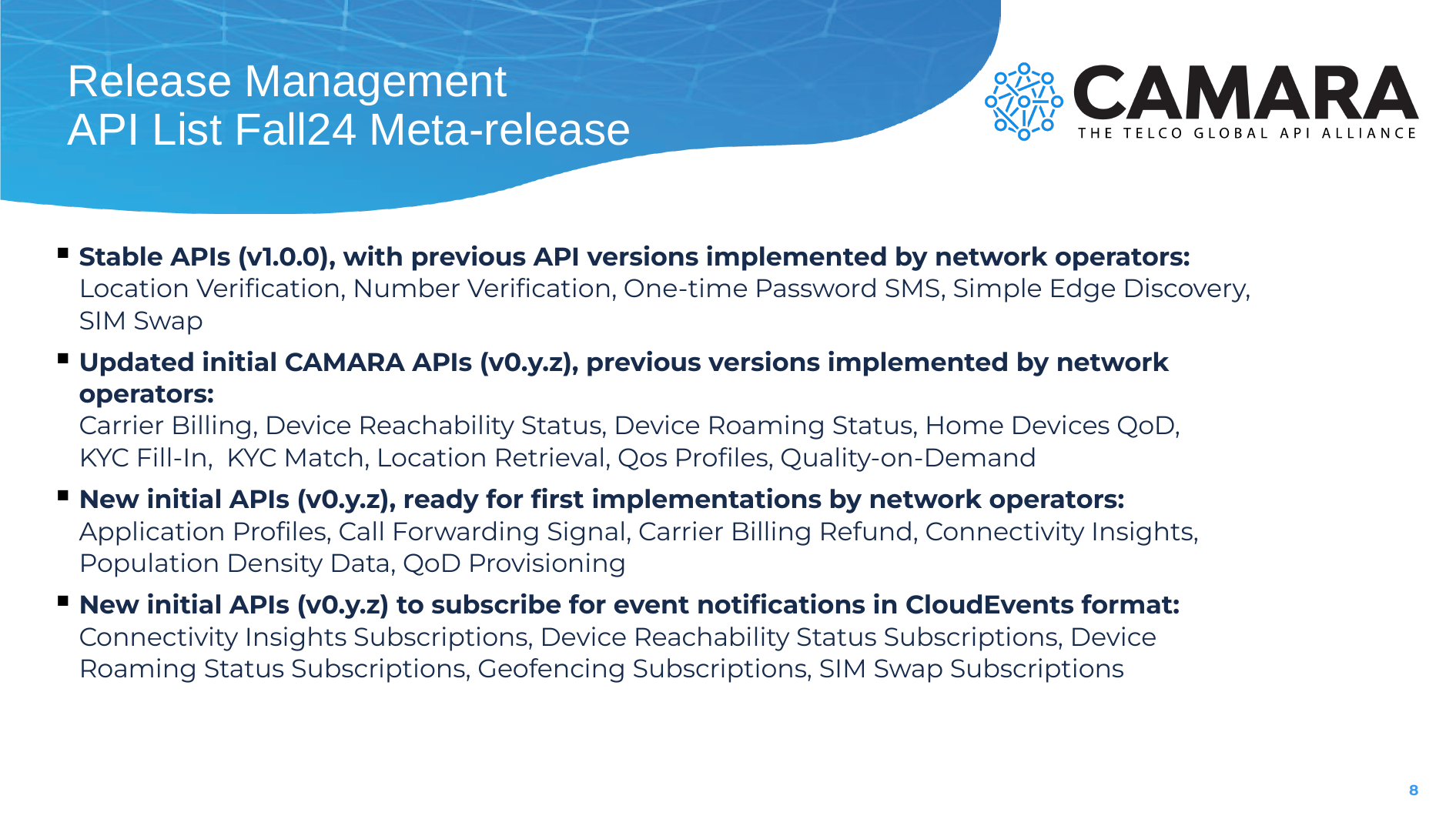

# Release Management API List Fall24 Meta-release
Stable APIs (v1.0.0), with previous API versions implemented by network operators:
Location Verification, Number Verification, One-time Password SMS, Simple Edge Discovery, SIM Swap
Updated initial CAMARA APIs (v0.y.z), previous versions implemented by network operators:
Carrier Billing, Device Reachability Status, Device Roaming Status, Home Devices QoD,
KYC Fill-In,  KYC Match, Location Retrieval, Qos Profiles, Quality-on-Demand
New initial APIs (v0.y.z), ready for first implementations by network operators: 
Application Profiles, Call Forwarding Signal, Carrier Billing Refund, Connectivity Insights, Population Density Data, QoD Provisioning
New initial APIs (v0.y.z) to subscribe for event notifications in CloudEvents format:
Connectivity Insights Subscriptions, Device Reachability Status Subscriptions, Device Roaming Status Subscriptions, Geofencing Subscriptions, SIM Swap Subscriptions